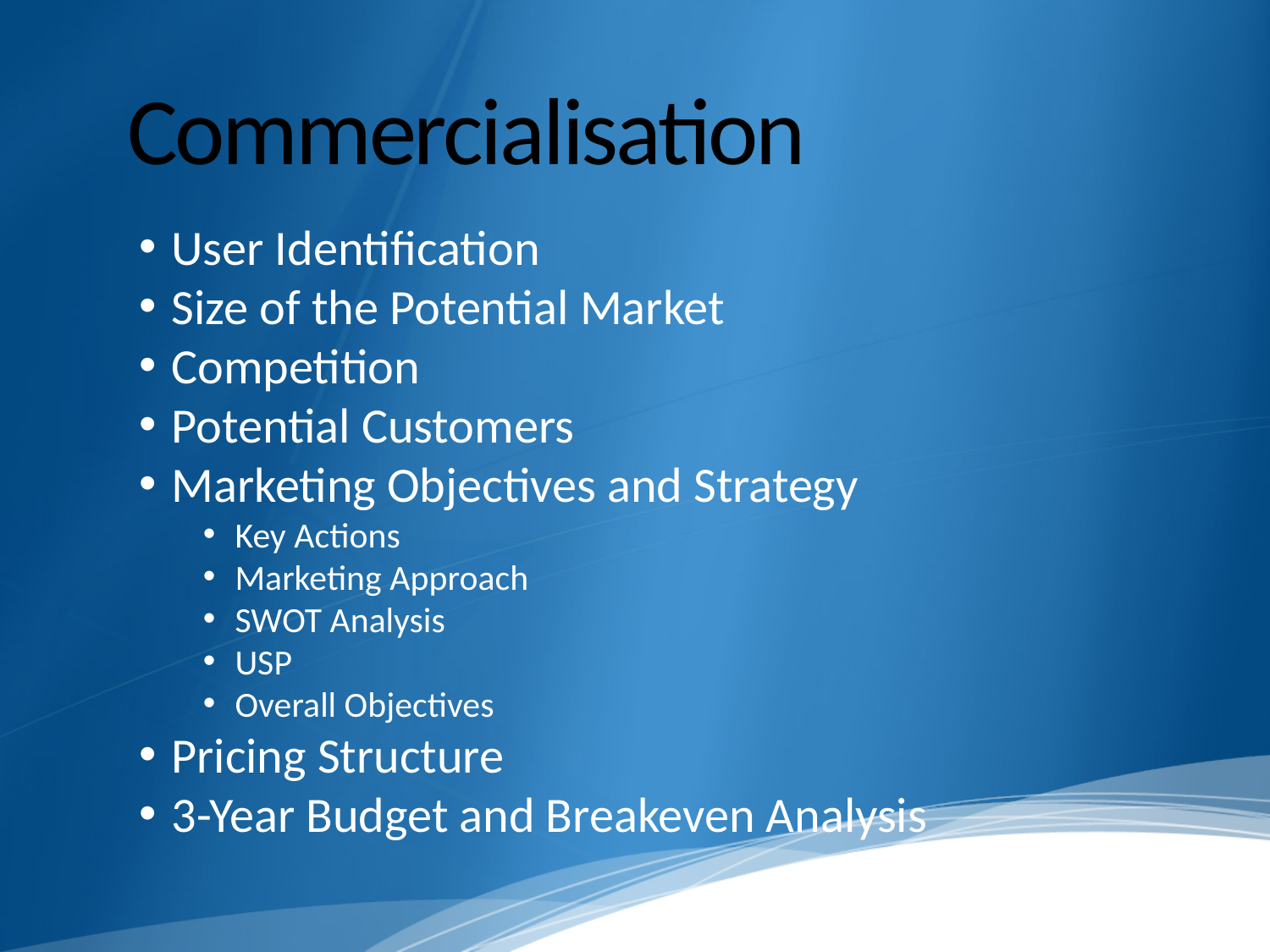

# Commercialisation
User Identification
Size of the Potential Market
Competition
Potential Customers
Marketing Objectives and Strategy
Key Actions
Marketing Approach
SWOT Analysis
USP
Overall Objectives
Pricing Structure
3-Year Budget and Breakeven Analysis